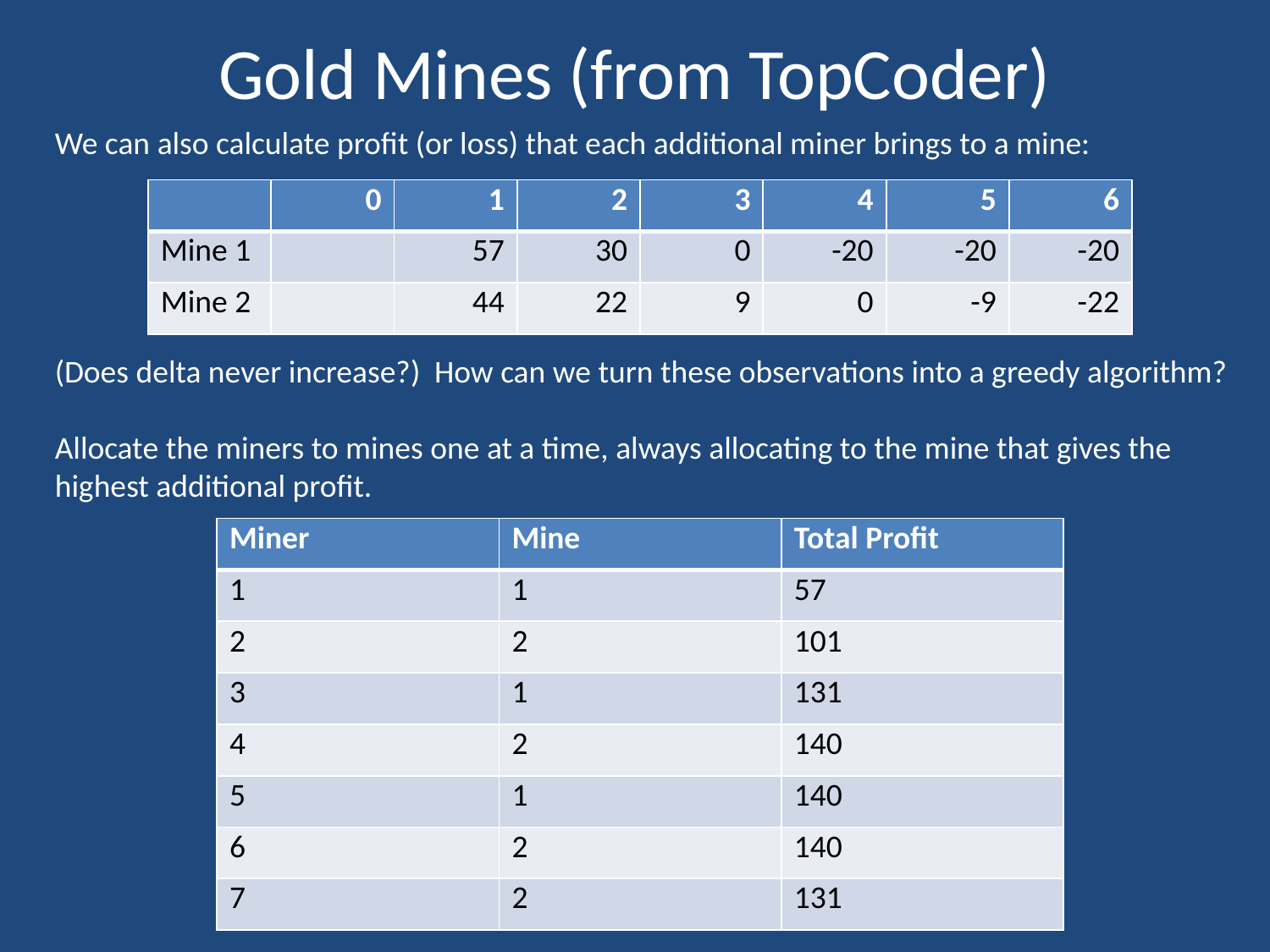

# Gold Mines (from TopCoder)
We can also calculate profit (or loss) that each additional miner brings to a mine:

(Does delta never increase?)  How can we turn these observations into a greedy algorithm?

Allocate the miners to mines one at a time, always allocating to the mine that gives the highest additional profit.
|  | 0 | 1 | 2 | 3 | 4 | 5 | 6 |
| --- | --- | --- | --- | --- | --- | --- | --- |
| Mine 1 |  | 57 | 30 | 0 | -20 | -20 | -20 |
| Mine 2 |  | 44 | 22 | 9 | 0 | -9 | -22 |
| Miner | Mine | Total Profit |
| --- | --- | --- |
| 1 | 1 | 57 |
| 2 | 2 | 101 |
| 3 | 1 | 131 |
| 4 | 2 | 140 |
| 5 | 1 | 140 |
| 6 | 2 | 140 |
| 7 | 2 | 131 |